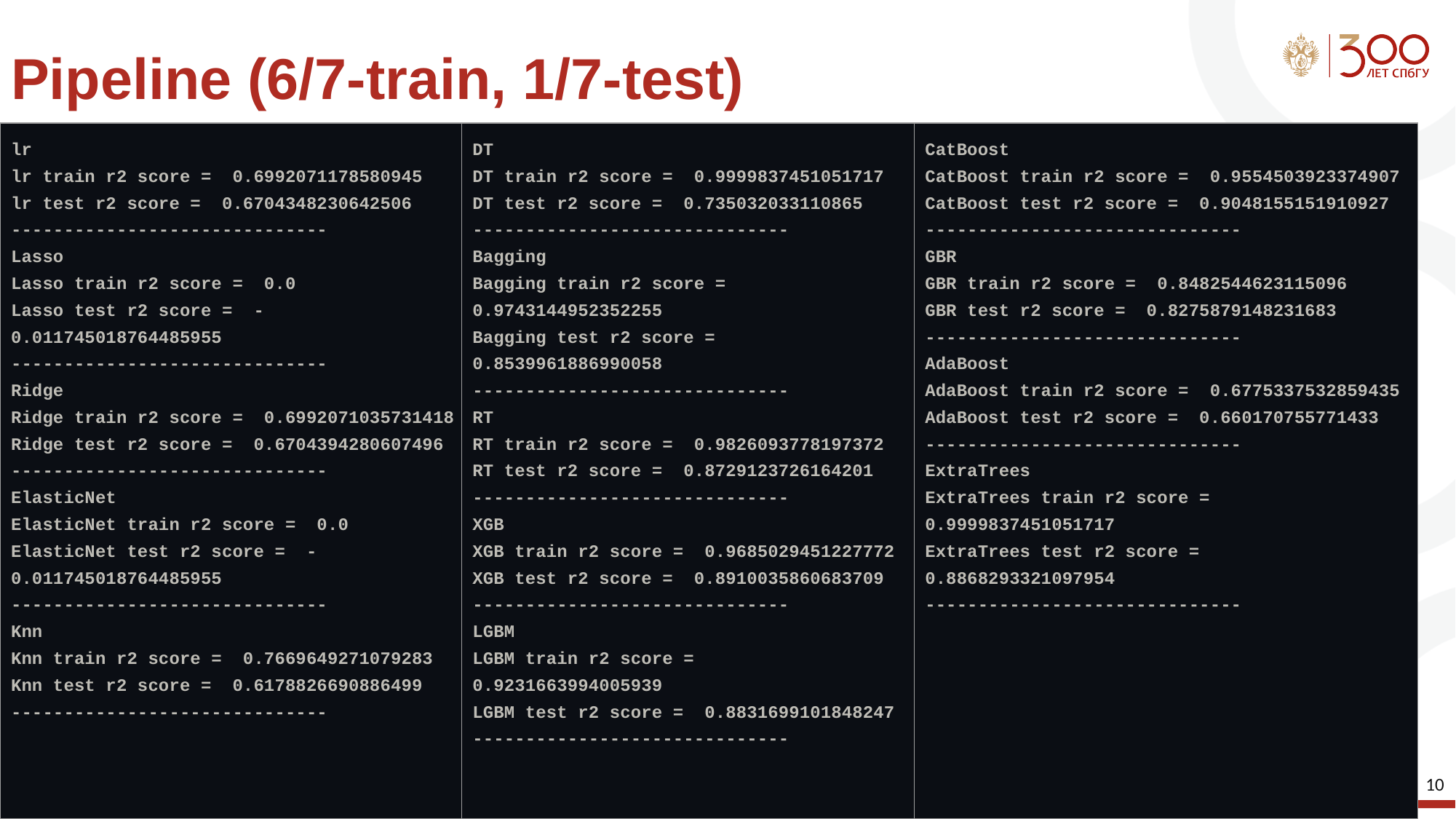

# Pipeline (6/7-train, 1/7-test)
| lr lr train r2 score = 0.6992071178580945 lr test r2 score = 0.6704348230642506 ------------------------------ Lasso Lasso train r2 score = 0.0 Lasso test r2 score = -0.011745018764485955 ------------------------------ Ridge Ridge train r2 score = 0.6992071035731418 Ridge test r2 score = 0.6704394280607496 ------------------------------ ElasticNet ElasticNet train r2 score = 0.0 ElasticNet test r2 score = -0.011745018764485955 ------------------------------ Knn Knn train r2 score = 0.7669649271079283 Knn test r2 score = 0.6178826690886499 ------------------------------ |
| --- |
| DT DT train r2 score = 0.9999837451051717 DT test r2 score = 0.735032033110865 ------------------------------ Bagging Bagging train r2 score = 0.9743144952352255 Bagging test r2 score = 0.8539961886990058 ------------------------------ RT RT train r2 score = 0.9826093778197372 RT test r2 score = 0.8729123726164201 ------------------------------ XGB XGB train r2 score = 0.9685029451227772 XGB test r2 score = 0.8910035860683709 ------------------------------ LGBM LGBM train r2 score = 0.9231663994005939 LGBM test r2 score = 0.8831699101848247 ------------------------------ |
| --- |
| CatBoost CatBoost train r2 score = 0.9554503923374907 CatBoost test r2 score = 0.9048155151910927 ------------------------------ GBR GBR train r2 score = 0.8482544623115096 GBR test r2 score = 0.8275879148231683 ------------------------------ AdaBoost AdaBoost train r2 score = 0.6775337532859435 AdaBoost test r2 score = 0.660170755771433 ------------------------------ ExtraTrees ExtraTrees train r2 score = 0.9999837451051717 ExtraTrees test r2 score = 0.8868293321097954 ------------------------------ |
| --- |
10